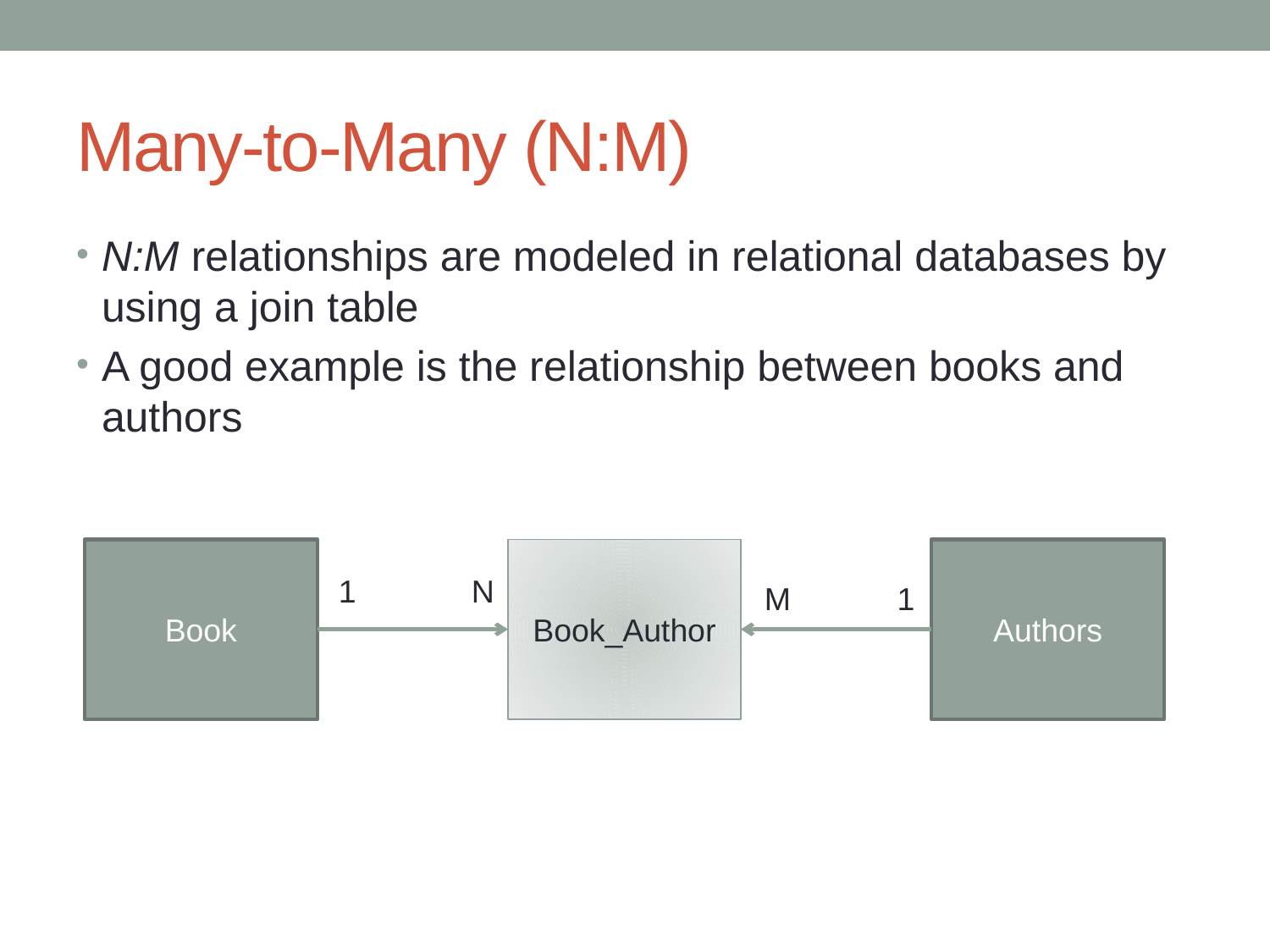

# Many-to-Many (N:M)
N:M relationships are modeled in relational databases by using a join table
A good example is the relationship between books and authors

Book
Book_Author
Authors
1             N
M            1